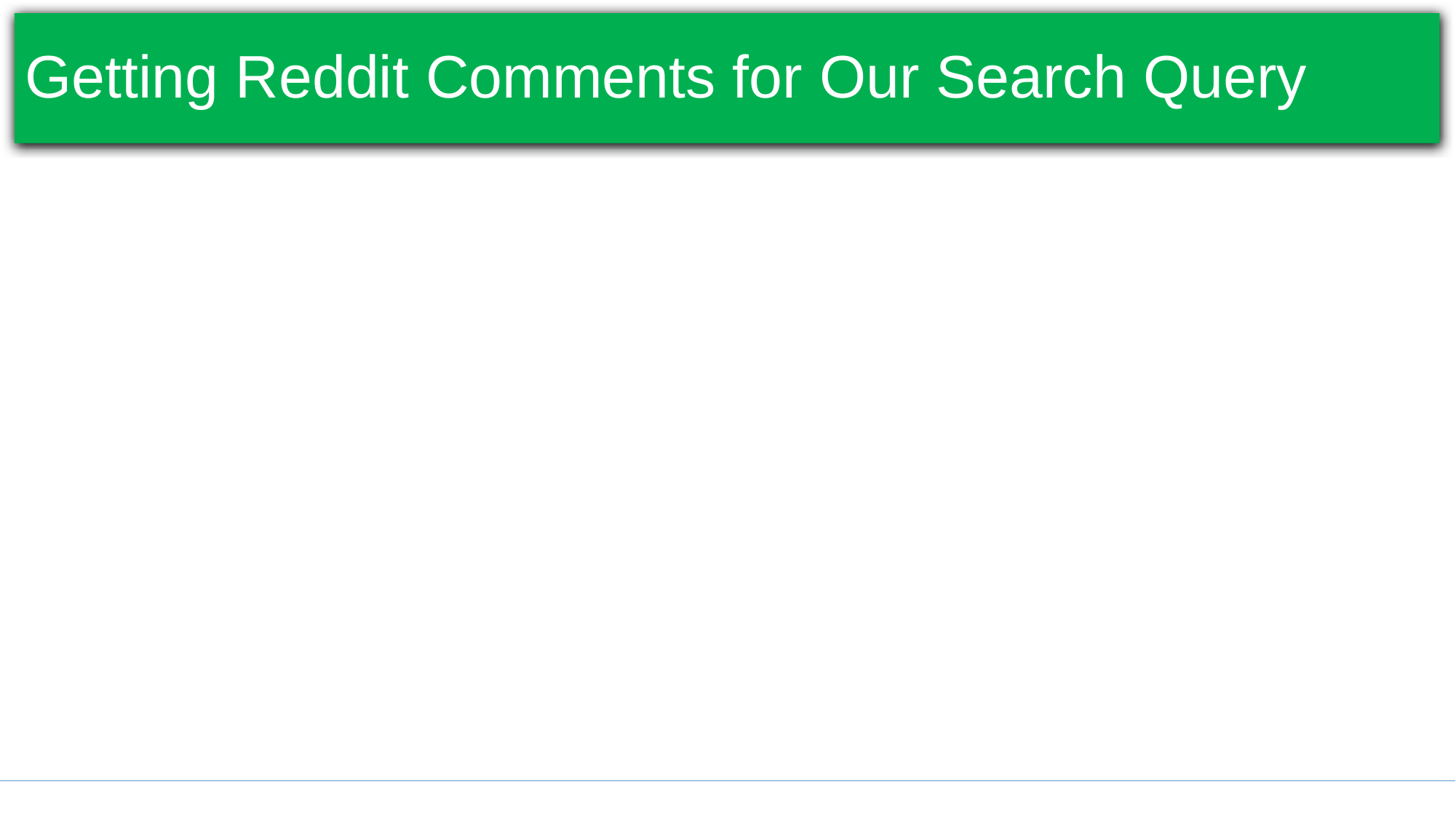

# Getting Reddit Comments for Our Search Query